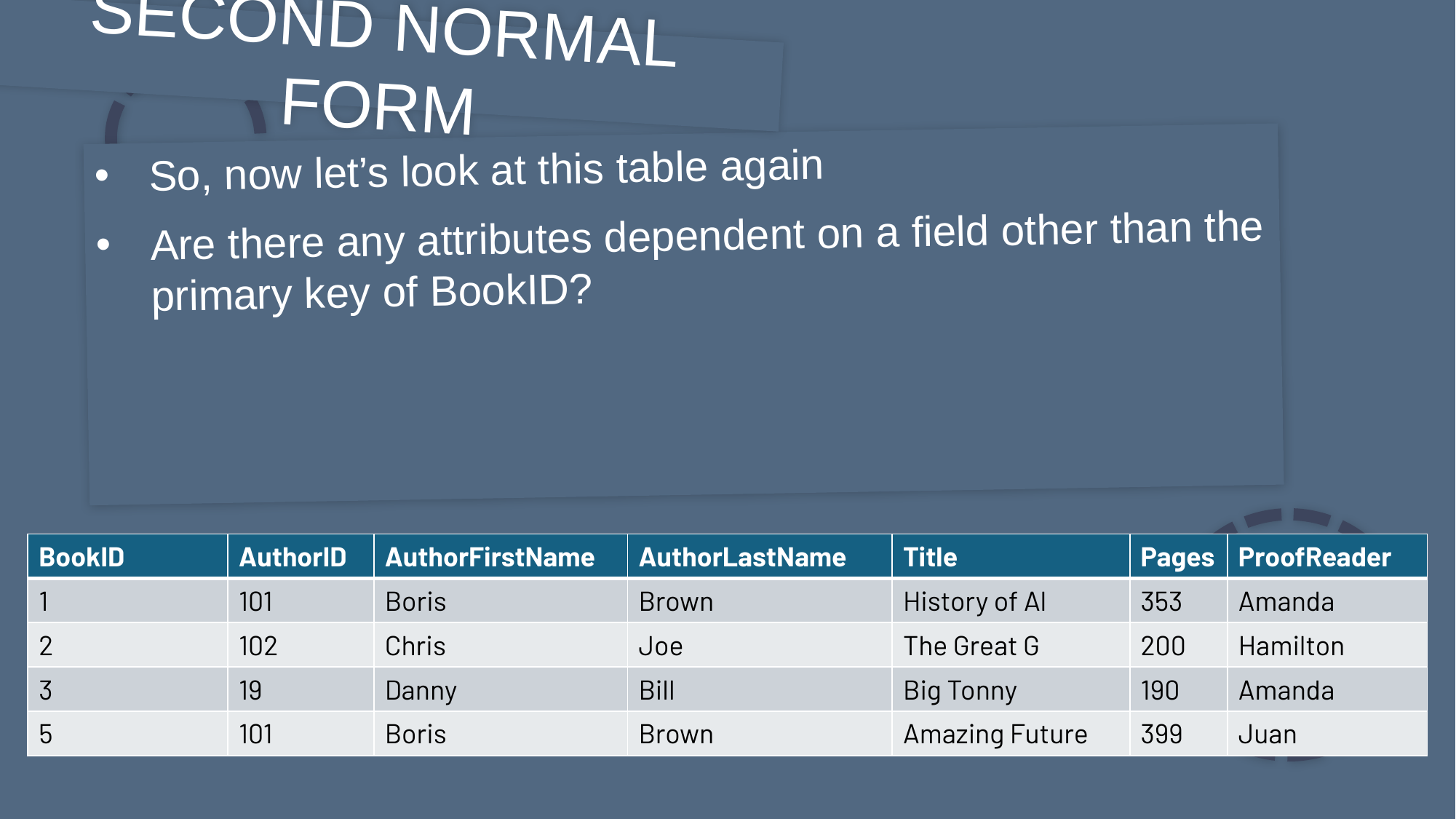

SECOND NORMAL FORM

So, now let’s look at this table again
Are there any attributes dependent on a field other than the primary key of BookID?

| BookID | AuthorID | AuthorFirstName | AuthorLastName | Title | Pages | ProofReader |
| --- | --- | --- | --- | --- | --- | --- |
| 1 | 101 | Boris | Brown | History of Al | 353 | Amanda |
| 2 | 102 | Chris | Joe | The Great G | 200 | Hamilton |
| 3 | 19 | Danny | Bill | Big Tonny | 190 | Amanda |
| 5 | 101 | Boris | Brown | Amazing Future | 399 | Juan |